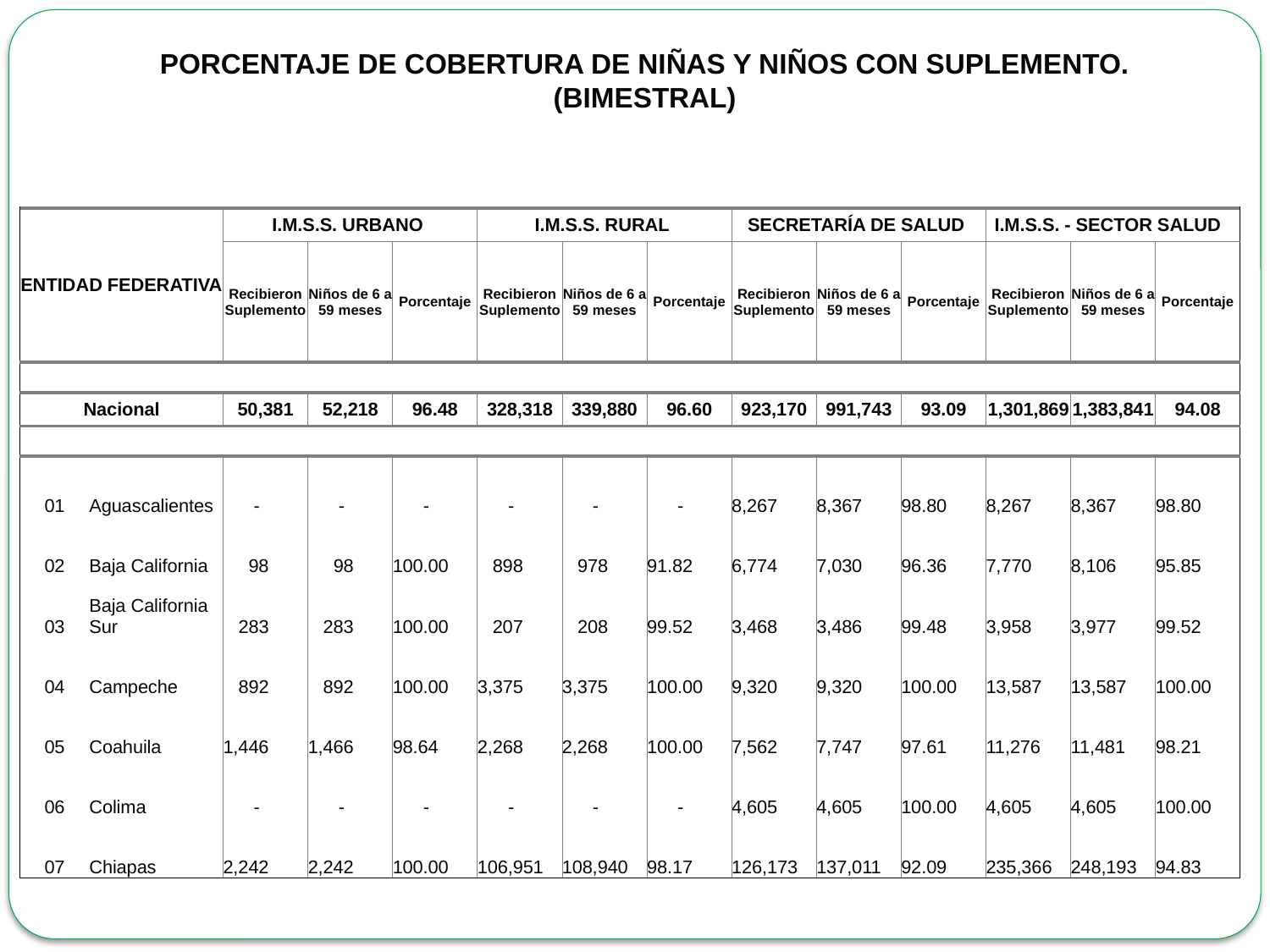

PORCENTAJE DE COBERTURA DE NIÑAS Y NIÑOS CON SUPLEMENTO.
(BIMESTRAL)
| ENTIDAD FEDERATIVA |  |  | I.M.S.S. URBANO |  |  | I.M.S.S. RURAL |  |  | SECRETARÍA DE SALUD |  |  | I.M.S.S. - SECTOR SALUD |  |  |
| --- | --- | --- | --- | --- | --- | --- | --- | --- | --- | --- | --- | --- | --- | --- |
|  |  |  | Recibieron Suplemento | Niños de 6 a 59 meses | Porcentaje | Recibieron Suplemento | Niños de 6 a 59 meses | Porcentaje | Recibieron Suplemento | Niños de 6 a 59 meses | Porcentaje | Recibieron Suplemento | Niños de 6 a 59 meses | Porcentaje |
|  |  |  |  |  |  |  |  |  |  |  |  |  |  |  |
| Nacional |  |  | 50,381 | 52,218 | 96.48 | 328,318 | 339,880 | 96.60 | 923,170 | 991,743 | 93.09 | 1,301,869 | 1,383,841 | 94.08 |
|  |  |  |  |  |  |  |  |  |  |  |  |  |  |  |
| 01 | Aguascalientes |  | - | - | - | - | - | - | 8,267 | 8,367 | 98.80 | 8,267 | 8,367 | 98.80 |
| 02 | Baja California |  | 98 | 98 | 100.00 | 898 | 978 | 91.82 | 6,774 | 7,030 | 96.36 | 7,770 | 8,106 | 95.85 |
| 03 | Baja California Sur |  | 283 | 283 | 100.00 | 207 | 208 | 99.52 | 3,468 | 3,486 | 99.48 | 3,958 | 3,977 | 99.52 |
| 04 | Campeche |  | 892 | 892 | 100.00 | 3,375 | 3,375 | 100.00 | 9,320 | 9,320 | 100.00 | 13,587 | 13,587 | 100.00 |
| 05 | Coahuila |  | 1,446 | 1,466 | 98.64 | 2,268 | 2,268 | 100.00 | 7,562 | 7,747 | 97.61 | 11,276 | 11,481 | 98.21 |
| 06 | Colima |  | - | - | - | - | - | - | 4,605 | 4,605 | 100.00 | 4,605 | 4,605 | 100.00 |
| 07 | Chiapas |  | 2,242 | 2,242 | 100.00 | 106,951 | 108,940 | 98.17 | 126,173 | 137,011 | 92.09 | 235,366 | 248,193 | 94.83 |